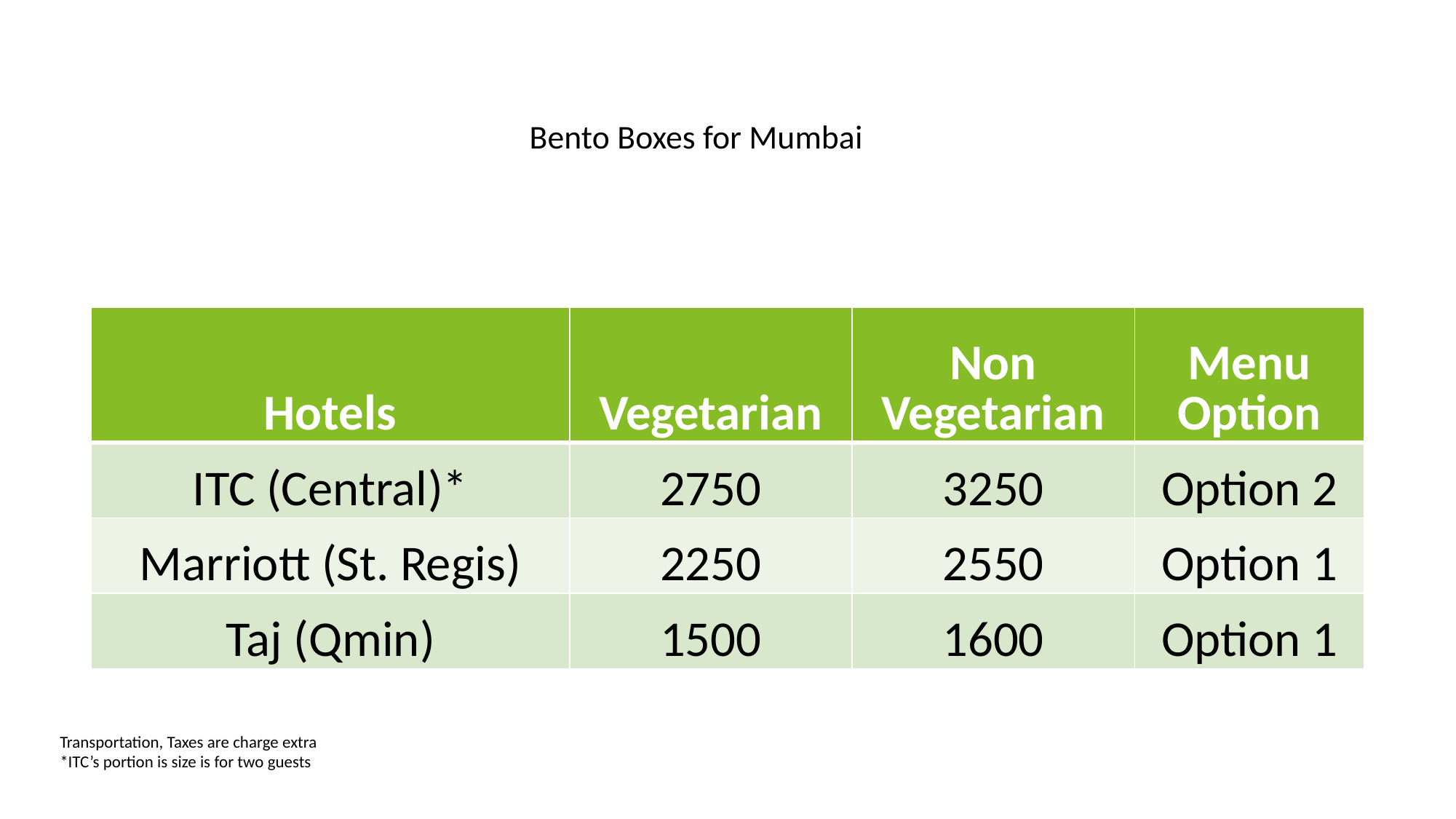

# Bento Boxes for Mumbai

| Hotels | Vegetarian | Non Vegetarian | Menu Option |
| --- | --- | --- | --- |
| ITC (Central)\* | 2750 | 3250 | Option 2 |
| Marriott (St. Regis) | 2250 | 2550 | Option 1 |
| Taj (Qmin) | 1500 | 1600 | Option 1 |
Transportation, Taxes are charge extra
*ITC’s portion is size is for two guests